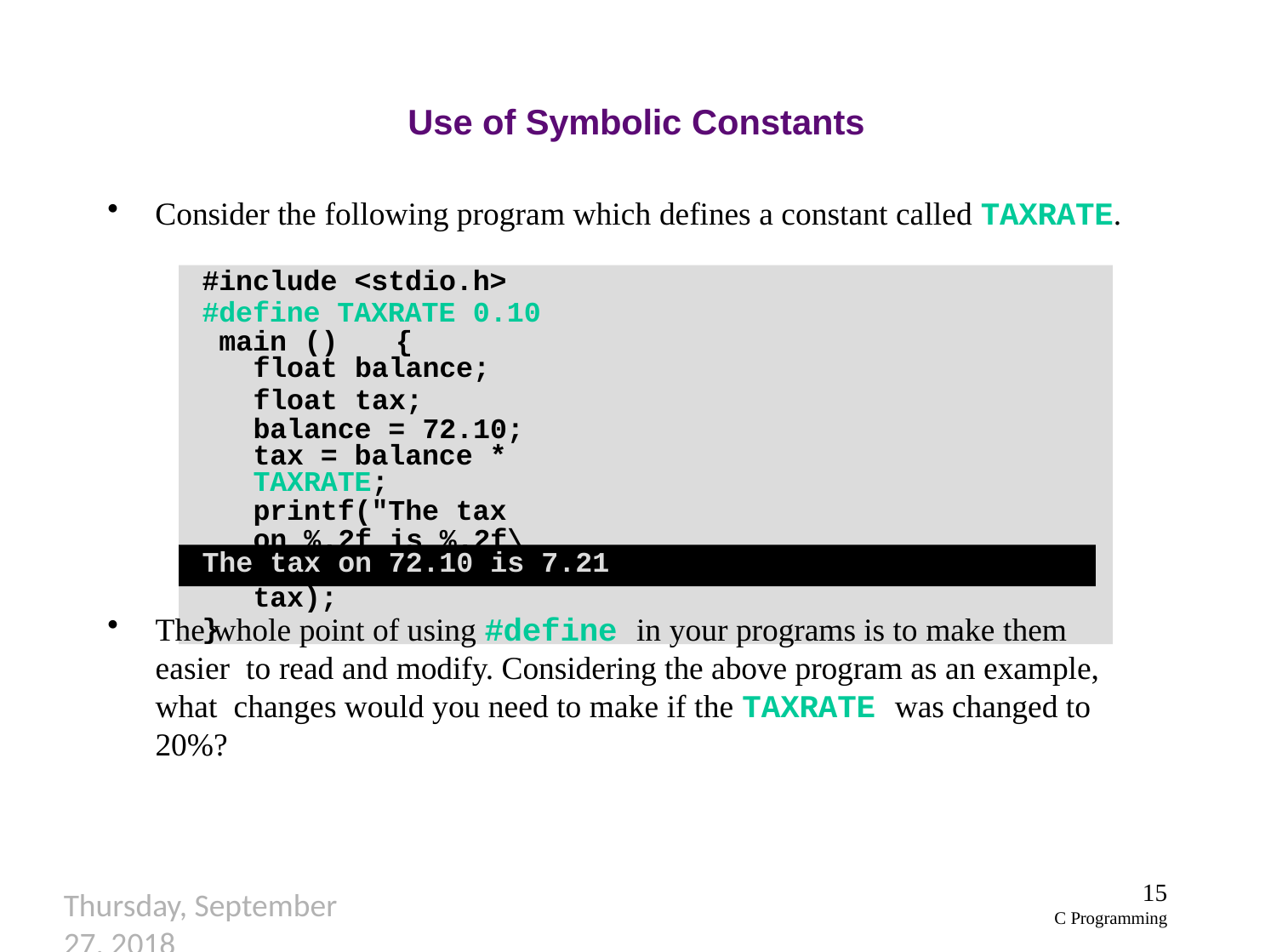

# Use of Symbolic Constants
Consider the following program which defines a constant called TAXRATE.
#include <stdio.h>
#define TAXRATE 0.10  main ()	{
float balance;
float tax;  balance = 72.10;
tax = balance * TAXRATE;
printf("The tax on %.2f is %.2f\n",balance, tax);
}
The tax on 72.10 is 7.21

The whole point of using #define in your programs is to make them easier  to read and modify. Considering the above program as an example, what  changes would you need to make if the TAXRATE was changed to 20%?

15
C Programming
Thursday, September 27, 2018